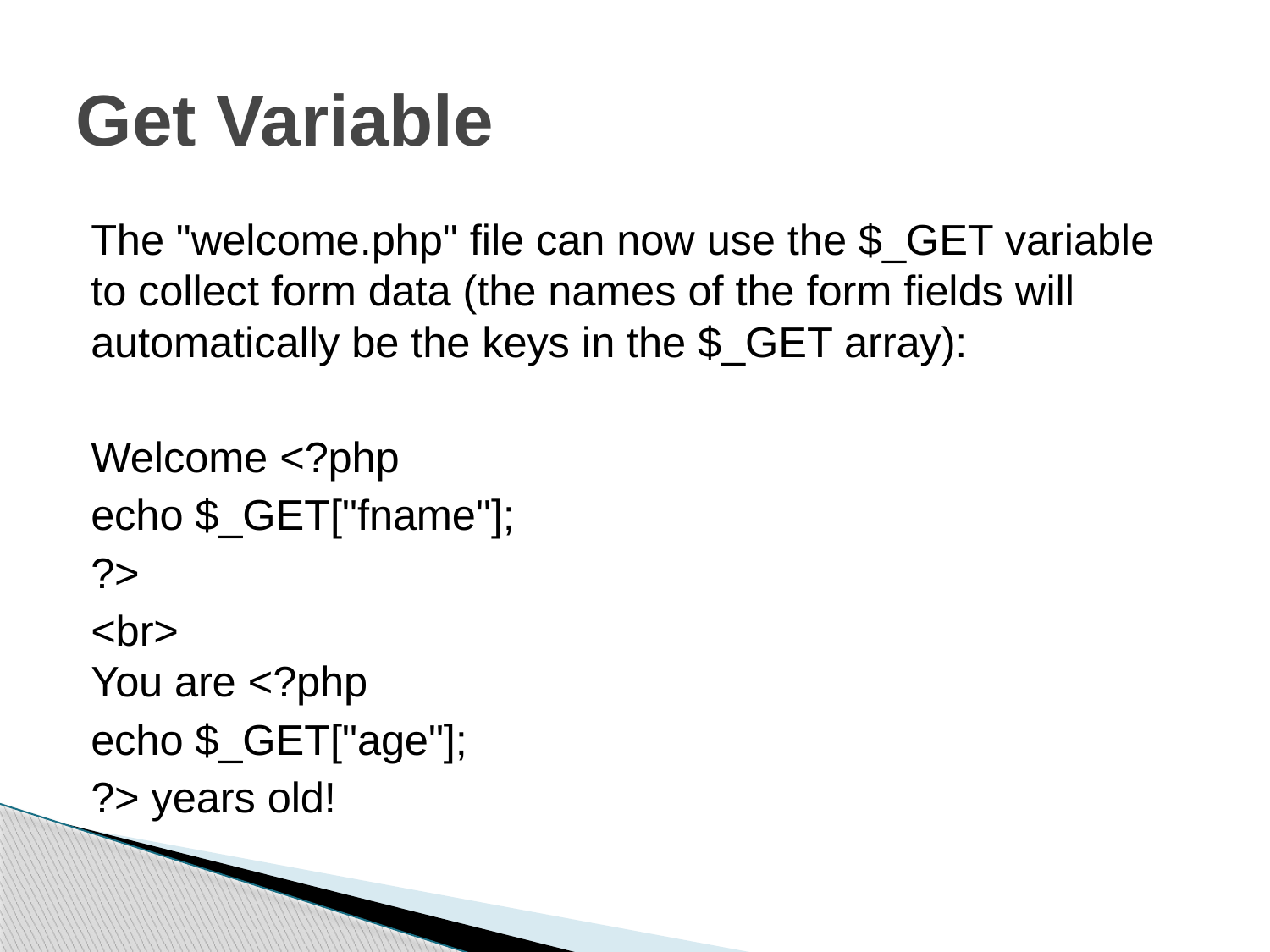

# Get Variable
The "welcome.php" file can now use the $_GET variable to collect form data (the names of the form fields will automatically be the keys in the $_GET array):

Welcome <?php
echo $_GET["fname"];
?>
<br>
You are <?php
echo $_GET["age"];
?> years old!